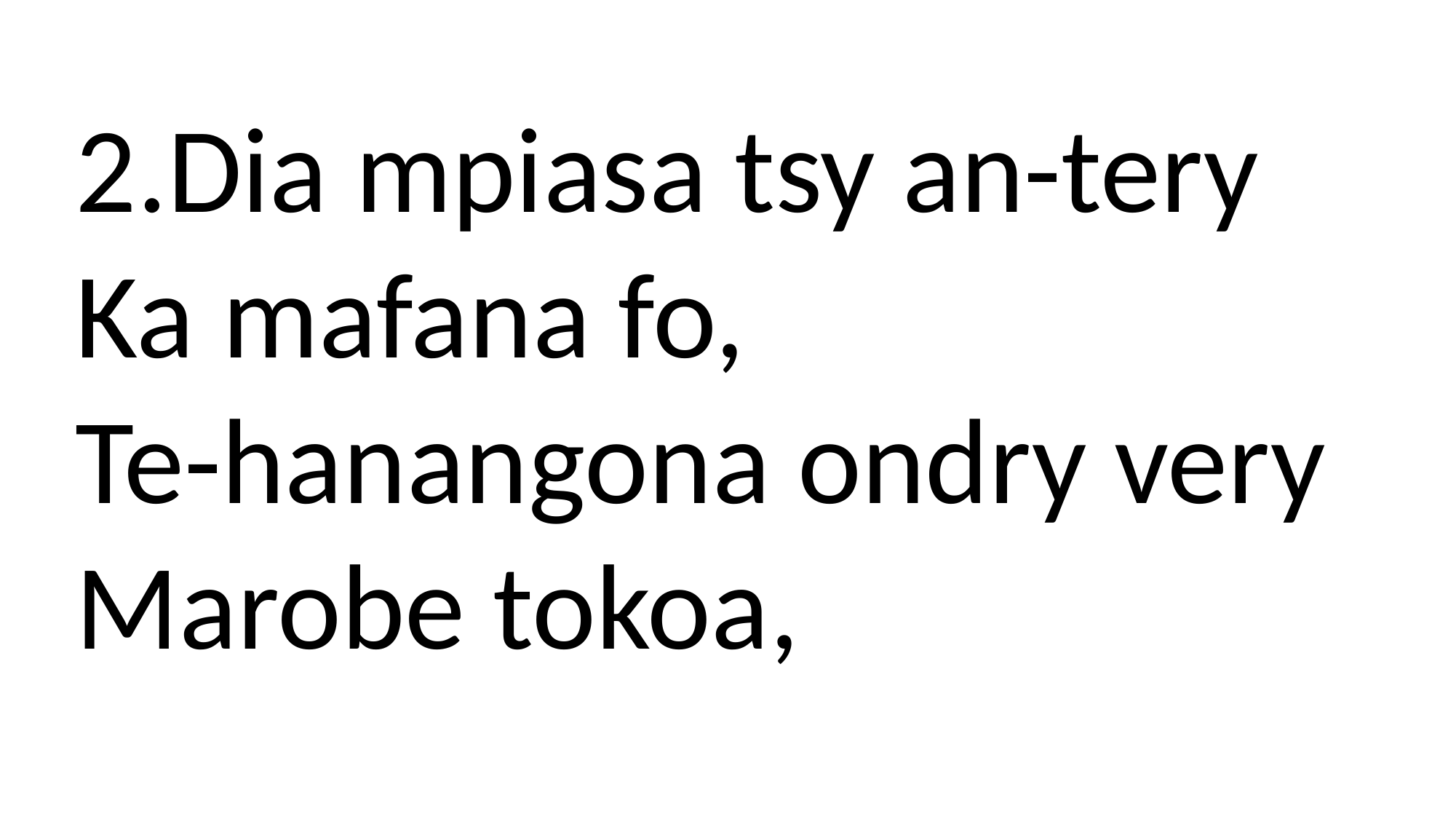

2.Dia mpiasa tsy an-tery
Ka mafana fo,
Te-hanangona ondry very
Marobe tokoa,